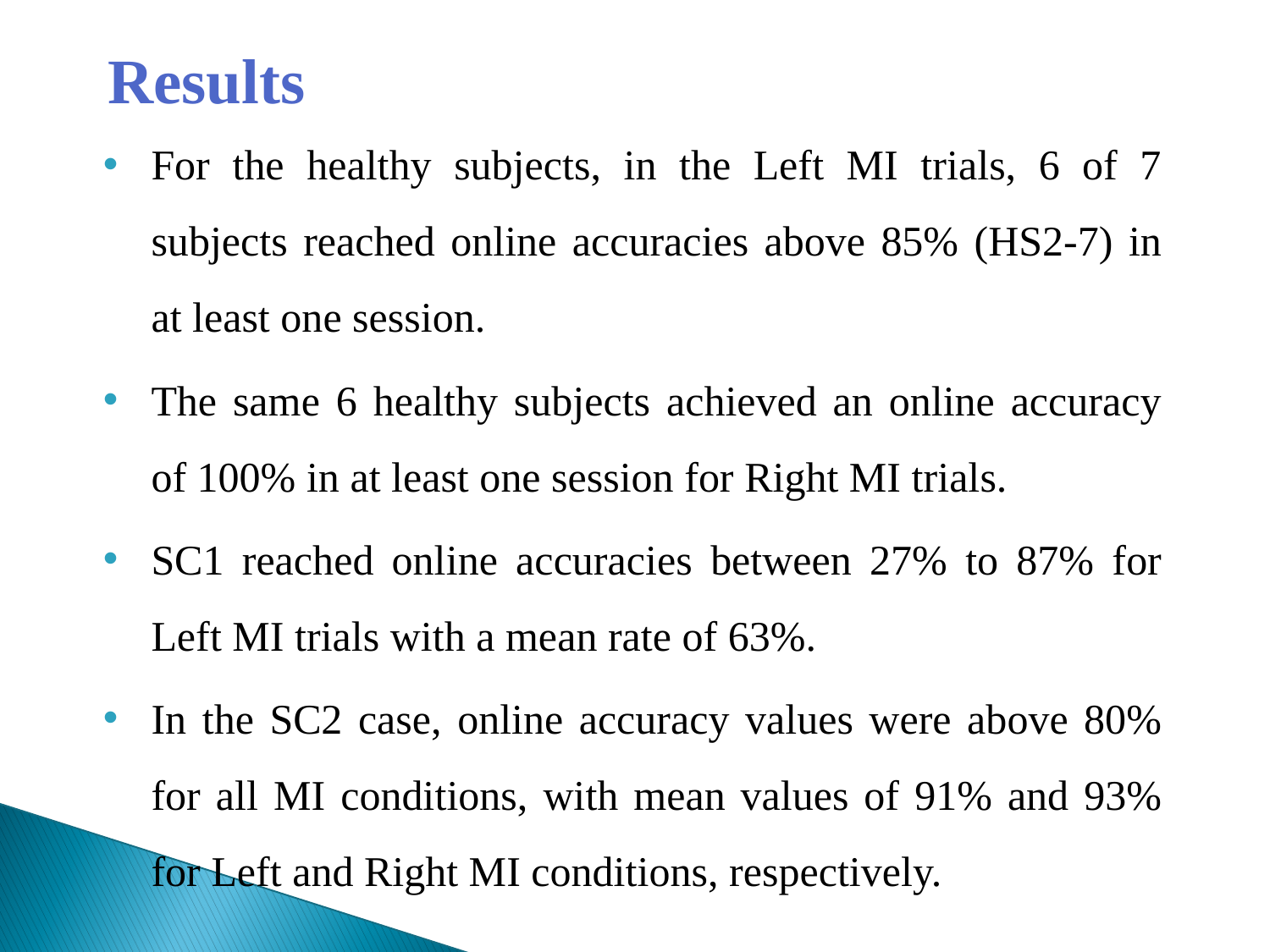

# Results
For the healthy subjects, in the Left MI trials, 6 of 7 subjects reached online accuracies above 85% (HS2-7) in at least one session.
The same 6 healthy subjects achieved an online accuracy of 100% in at least one session for Right MI trials.
SC1 reached online accuracies between 27% to 87% for Left MI trials with a mean rate of 63%.
In the SC2 case, online accuracy values were above 80% for all MI conditions, with mean values of 91% and 93% for Left and Right MI conditions, respectively.